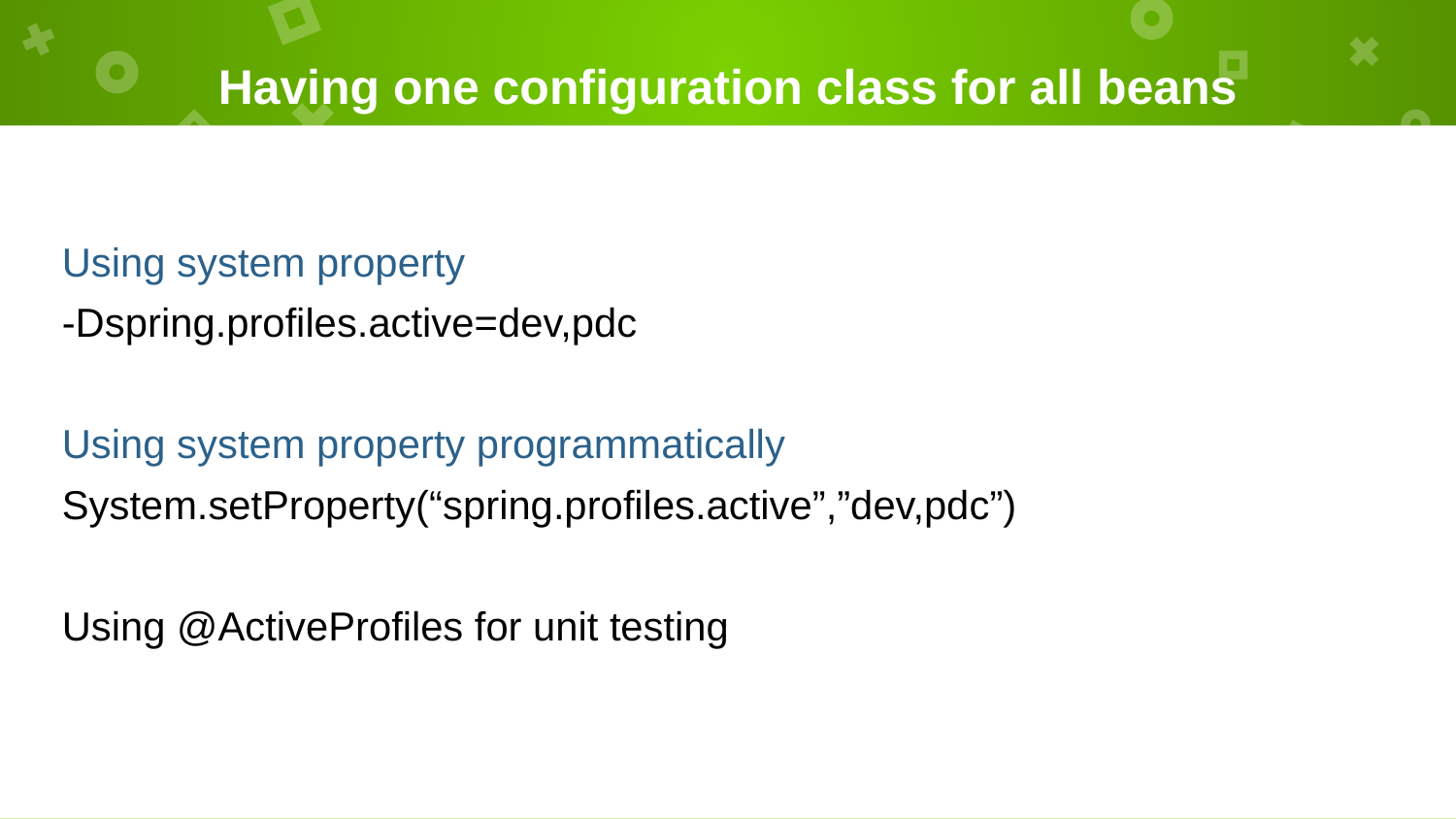

# Having one configuration class for all beans
Using system property
-Dspring.profiles.active=dev,pdc

Using system property programmatically
System.setProperty(“spring.profiles.active”,”dev,pdc”)

Using @ActiveProfiles for unit testing